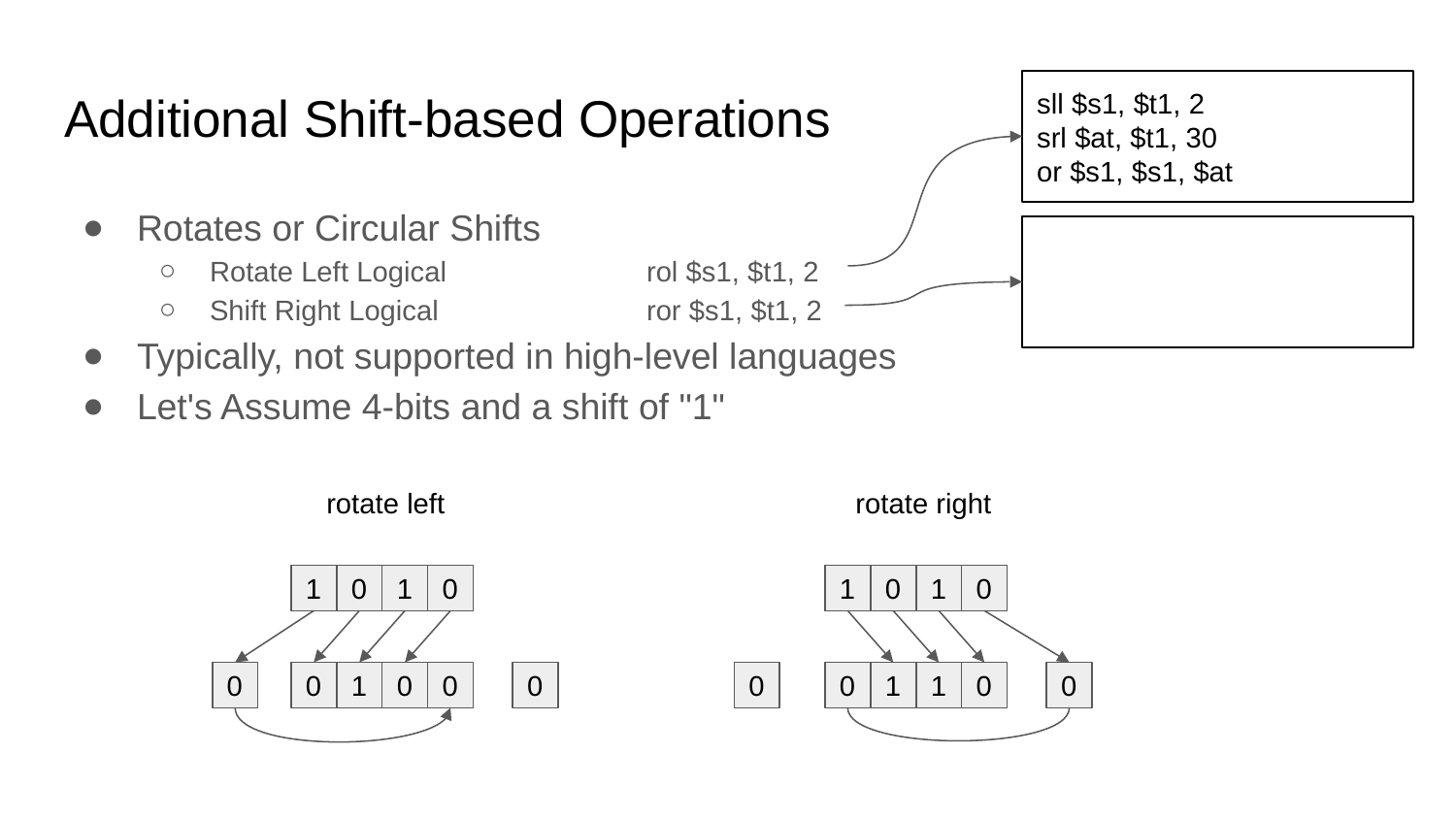

# Additional Shift-based Operations
sll $s1, $t1, 2
srl $at, $t1, 30
or $s1, $s1, $at
Rotates or Circular Shifts
Rotate Left Logical		rol $s1, $t1, 2
Shift Right Logical		ror $s1, $t1, 2
Typically, not supported in high-level languages
Let's Assume 4-bits and a shift of "1"
srl $s1, $t1, 2
sll $at, $t1, 30
or $s1, $s1, $at
rotate left
rotate right
1
0
1
0
1
0
1
0
0
0
1
0
0
0
0
0
1
1
0
0